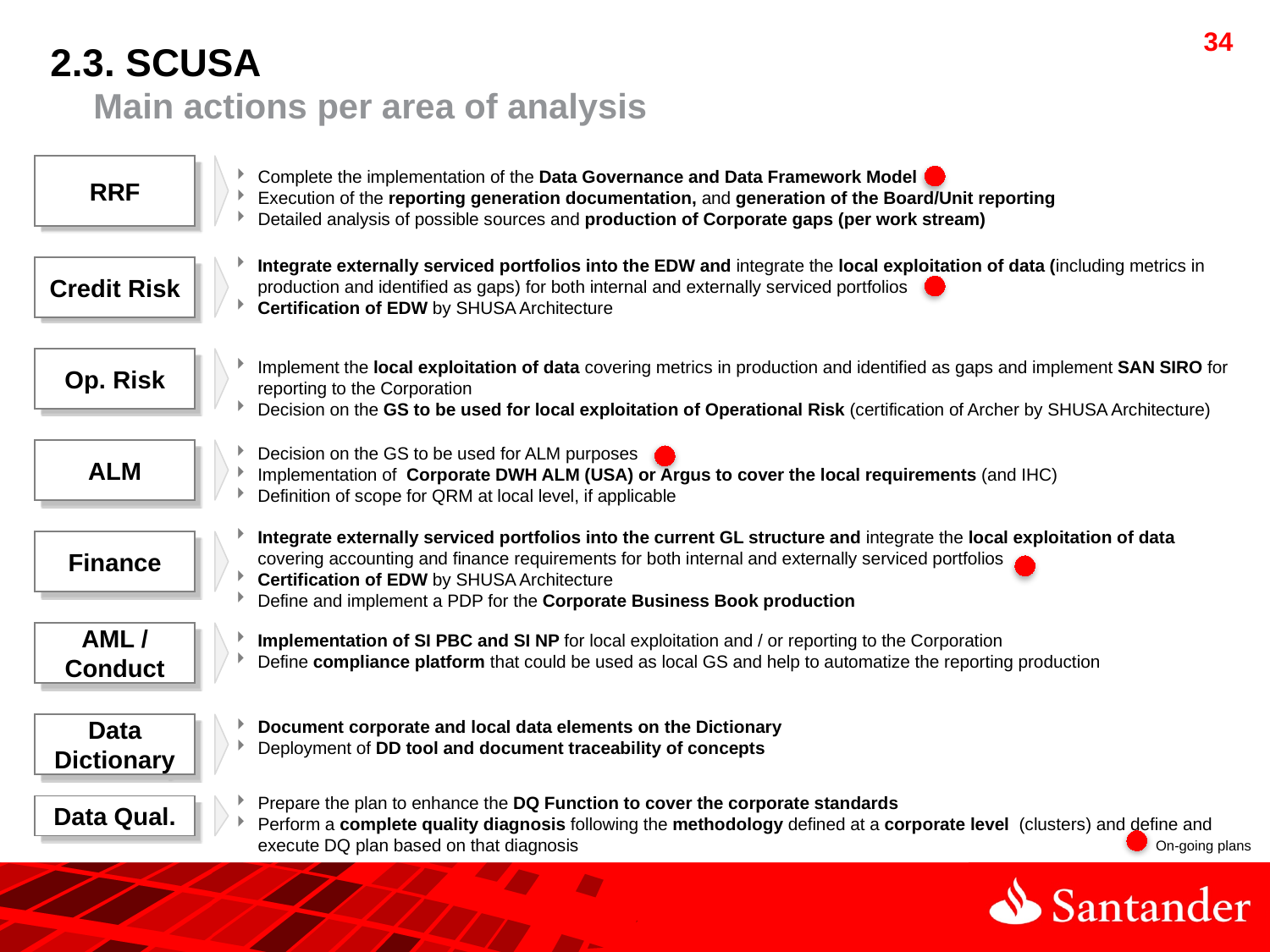

2.3. SCUSA
    Main actions per area of analysis
RRF
Complete the implementation of the Data Governance and Data Framework Model
Execution of the reporting generation documentation, and generation of the Board/Unit reporting
Detailed analysis of possible sources and production of Corporate gaps (per work stream)

Integrate externally serviced portfolios into the EDW and integrate the local exploitation of data (including metrics in production and identified as gaps) for both internal and externally serviced portfolios
Certification of EDW by SHUSA Architecture
Credit Risk

Implement the local exploitation of data covering metrics in production and identified as gaps and implement SAN SIRO for reporting to the Corporation
Decision on the GS to be used for local exploitation of Operational Risk (certification of Archer by SHUSA Architecture)
Op. Risk

Decision on the GS to be used for ALM purposes
Implementation of  Corporate DWH ALM (USA) or Argus to cover the local requirements (and IHC)
Definition of scope for QRM at local level, if applicable
ALM

Integrate externally serviced portfolios into the current GL structure and integrate the local exploitation of data covering accounting and finance requirements for both internal and externally serviced portfolios
Certification of EDW by SHUSA Architecture
Define and implement a PDP for the Corporate Business Book production
Finance

Implementation of SI PBC and SI NP for local exploitation and / or reporting to the Corporation
Define compliance platform that could be used as local GS and help to automatize the reporting production

AML / Conduct

Document corporate and local data elements on the Dictionary
Deployment of DD tool and document traceability of concepts
Data Dictionary

Prepare the plan to enhance the DQ Function to cover the corporate standards
Perform a complete quality diagnosis following the methodology defined at a corporate level  (clusters) and define and execute DQ plan based on that diagnosis
Data Qual.

       On-going plans